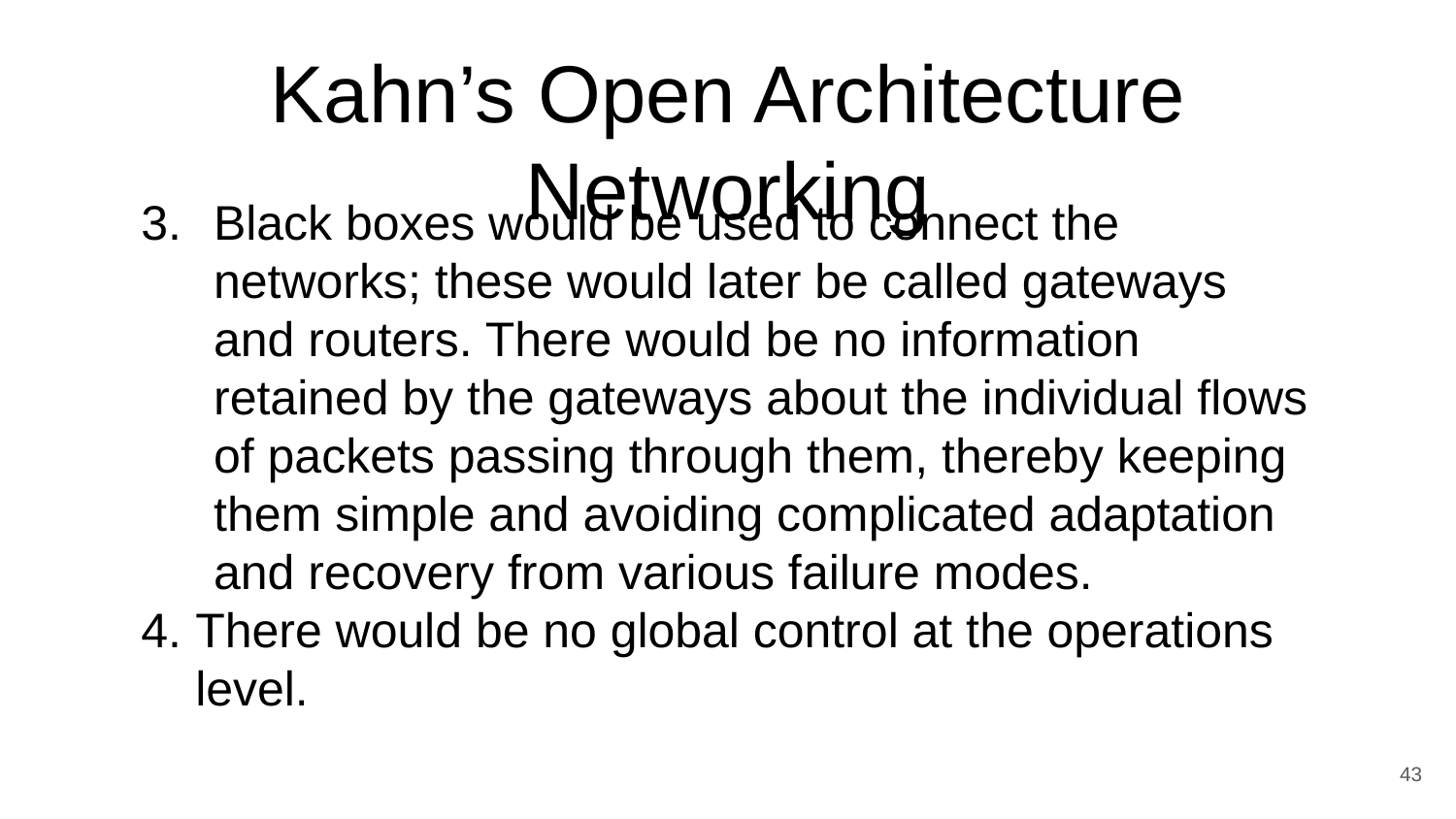

Kahn’s Open Architecture Networking
Black boxes would be used to connect the networks; these would later be called gateways and routers. There would be no information retained by the gateways about the individual flows of packets passing through them, thereby keeping them simple and avoiding complicated adaptation and recovery from various failure modes.
There would be no global control at the operations level.
43